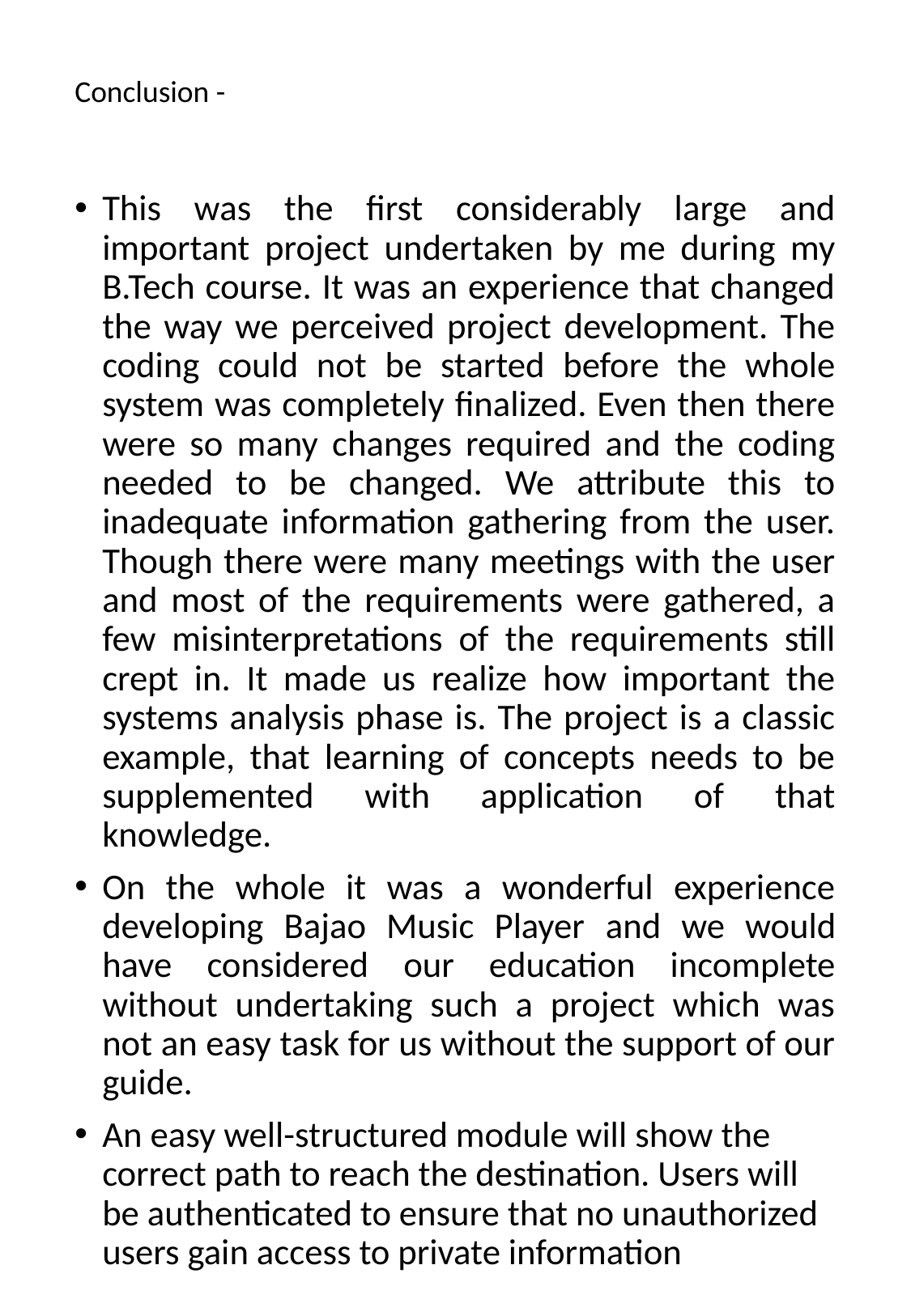

# Conclusion -
This was the first considerably large and important project undertaken by me during my B.Tech course. It was an experience that changed the way we perceived project development. The coding could not be started before the whole system was completely finalized. Even then there were so many changes required and the coding needed to be changed. We attribute this to inadequate information gathering from the user. Though there were many meetings with the user and most of the requirements were gathered, a few misinterpretations of the requirements still crept in. It made us realize how important the systems analysis phase is. The project is a classic example, that learning of concepts needs to be supplemented with application of that knowledge.
On the whole it was a wonderful experience developing Bajao Music Player and we would have considered our education incomplete without undertaking such a project which was not an easy task for us without the support of our guide.
An easy well-structured module will show the correct path to reach the destination. Users will be authenticated to ensure that no unauthorized users gain access to private information